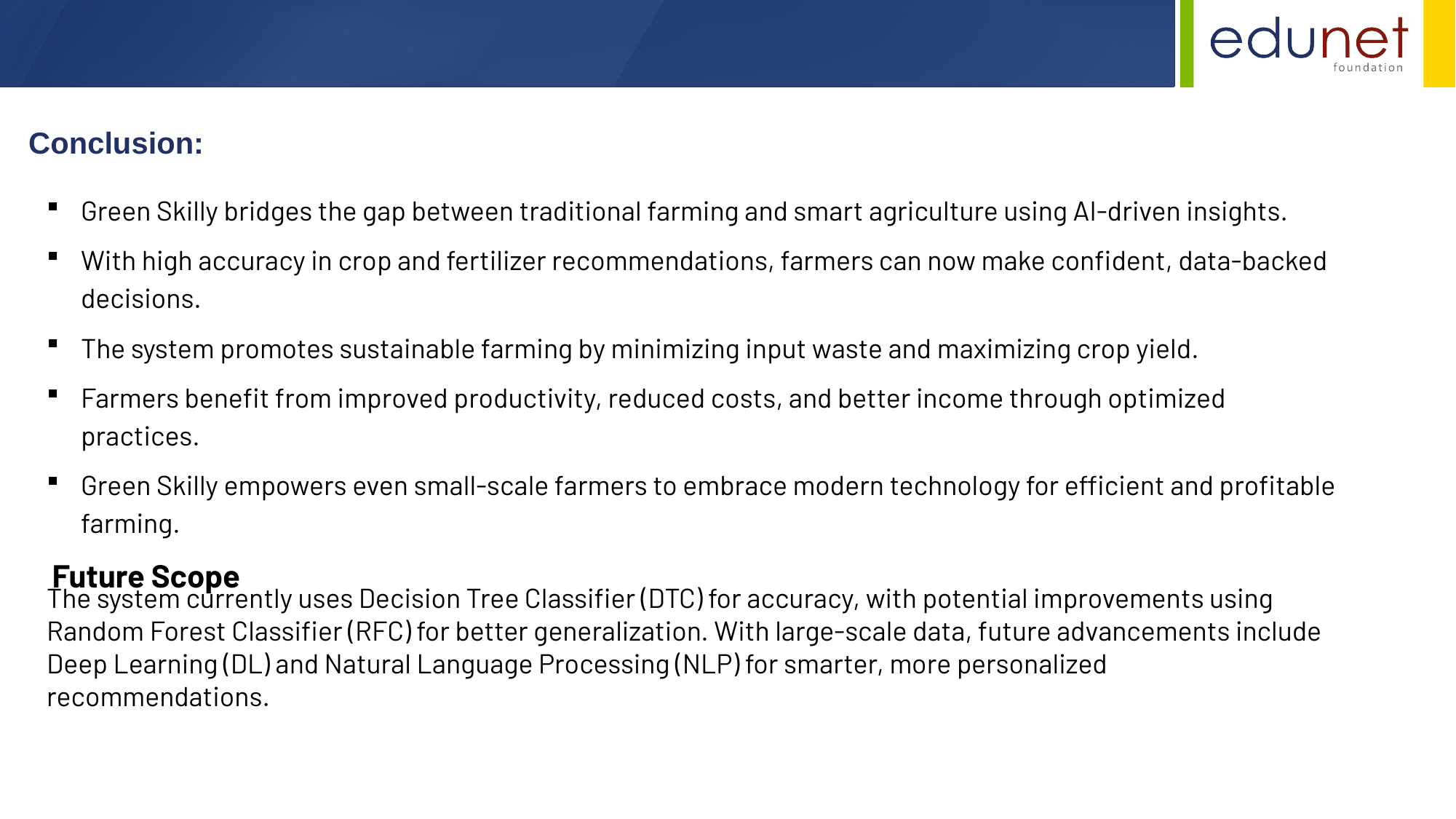

Conclusion:
Green Skilly bridges the gap between traditional farming and smart agriculture using AI-driven insights.
With high accuracy in crop and fertilizer recommendations, farmers can now make confident, data-backed decisions.
The system promotes sustainable farming by minimizing input waste and maximizing crop yield.
Farmers benefit from improved productivity, reduced costs, and better income through optimized practices.
Green Skilly empowers even small-scale farmers to embrace modern technology for efficient and profitable farming.
 Future Scope

The system currently uses Decision Tree Classifier (DTC) for accuracy, with potential improvements using Random Forest Classifier (RFC) for better generalization. With large-scale data, future advancements include Deep Learning (DL) and Natural Language Processing (NLP) for smarter, more personalized recommendations.